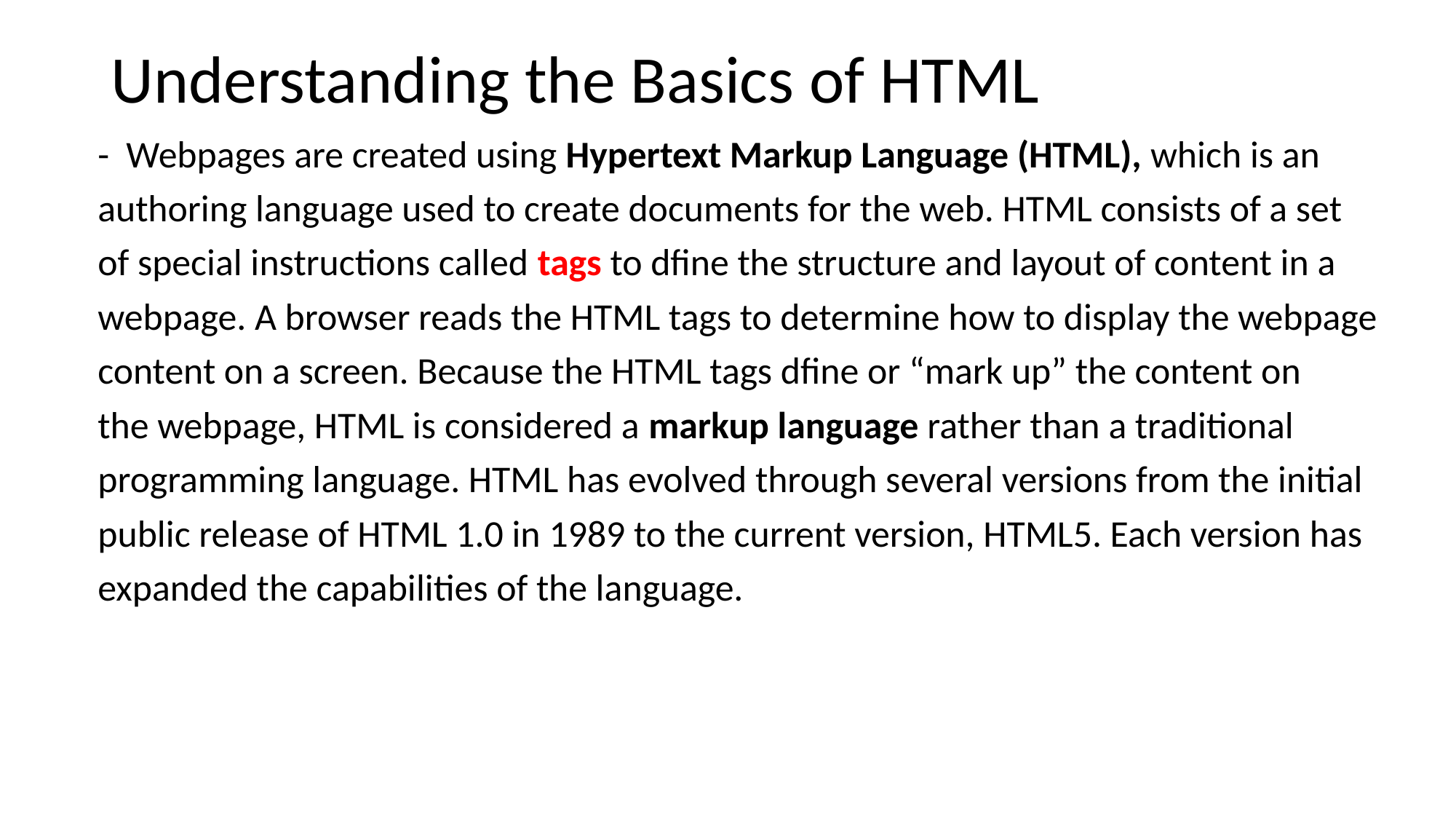

# Understanding the Basics of HTML
-  Webpages are created using Hypertext Markup Language (HTML), which is an
authoring language used to create documents for the web. HTML consists of a set
of special instructions called tags to dfine the structure and layout of content in a
webpage. A browser reads the HTML tags to determine how to display the webpage
content on a screen. Because the HTML tags dfine or “mark up” the content on
the webpage, HTML is considered a markup language rather than a traditional
programming language. HTML has evolved through several versions from the initial
public release of HTML 1.0 in 1989 to the current version, HTML5. Each version has
expanded the capabilities of the language.